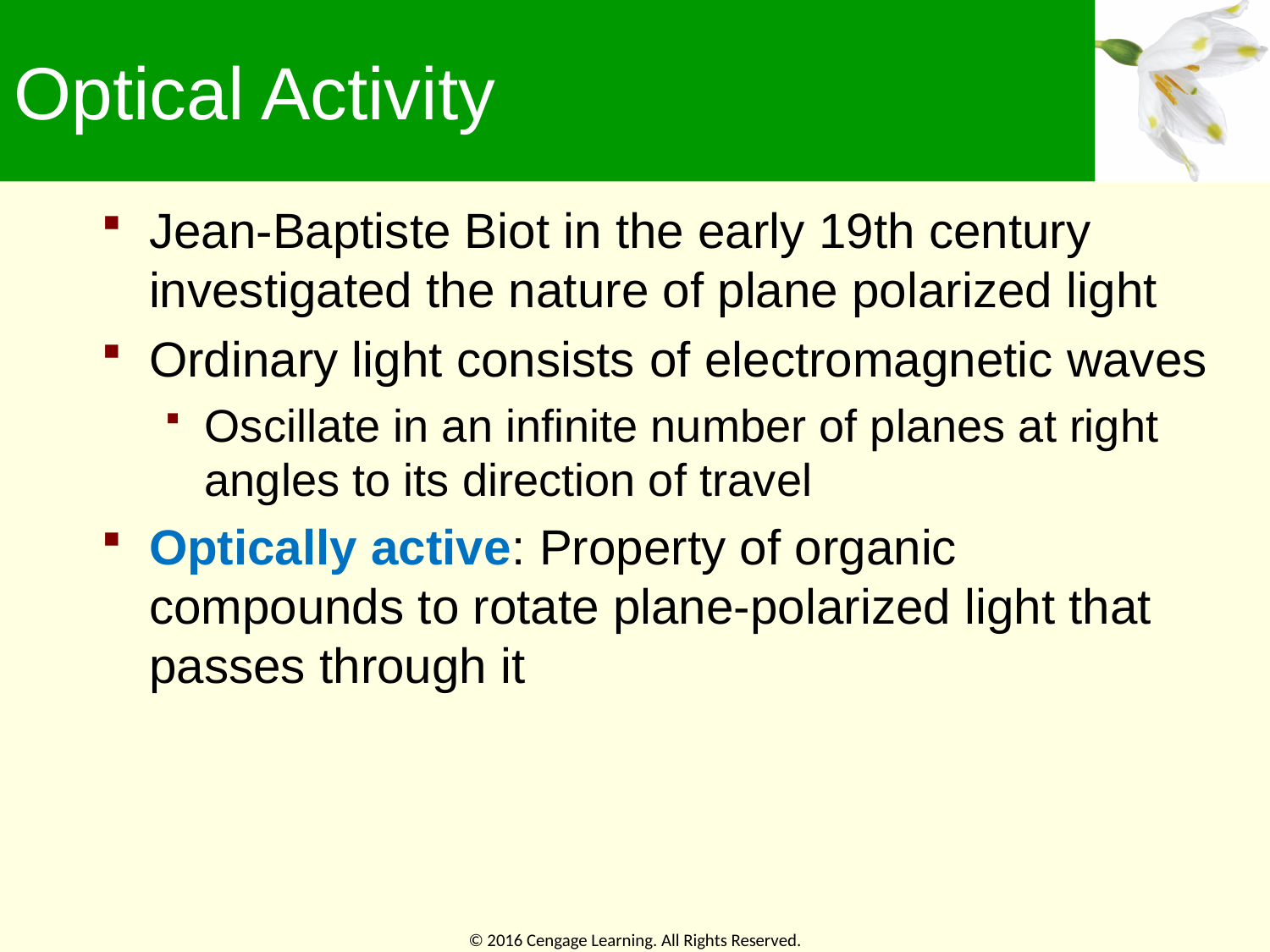

# Optical Activity
Jean-Baptiste Biot in the early 19th century investigated the nature of plane polarized light
Ordinary light consists of electromagnetic waves
Oscillate in an infinite number of planes at right angles to its direction of travel
Optically active: Property of organic compounds to rotate plane-polarized light that passes through it